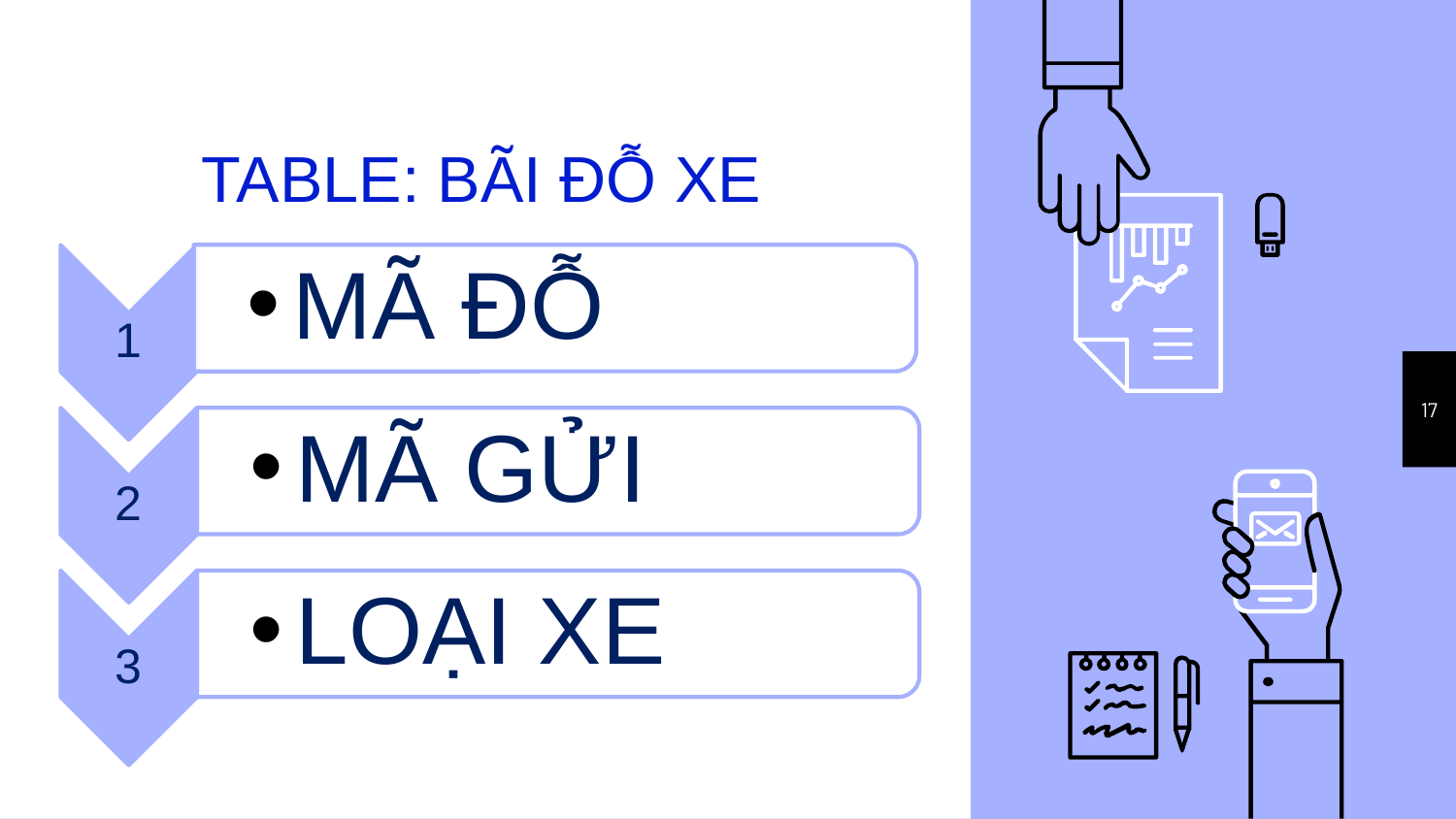

# TABLE: BÃI ĐỖ XE
1
MÃ ĐỖ
2
MÃ GỬI
3
LOẠI XE
17